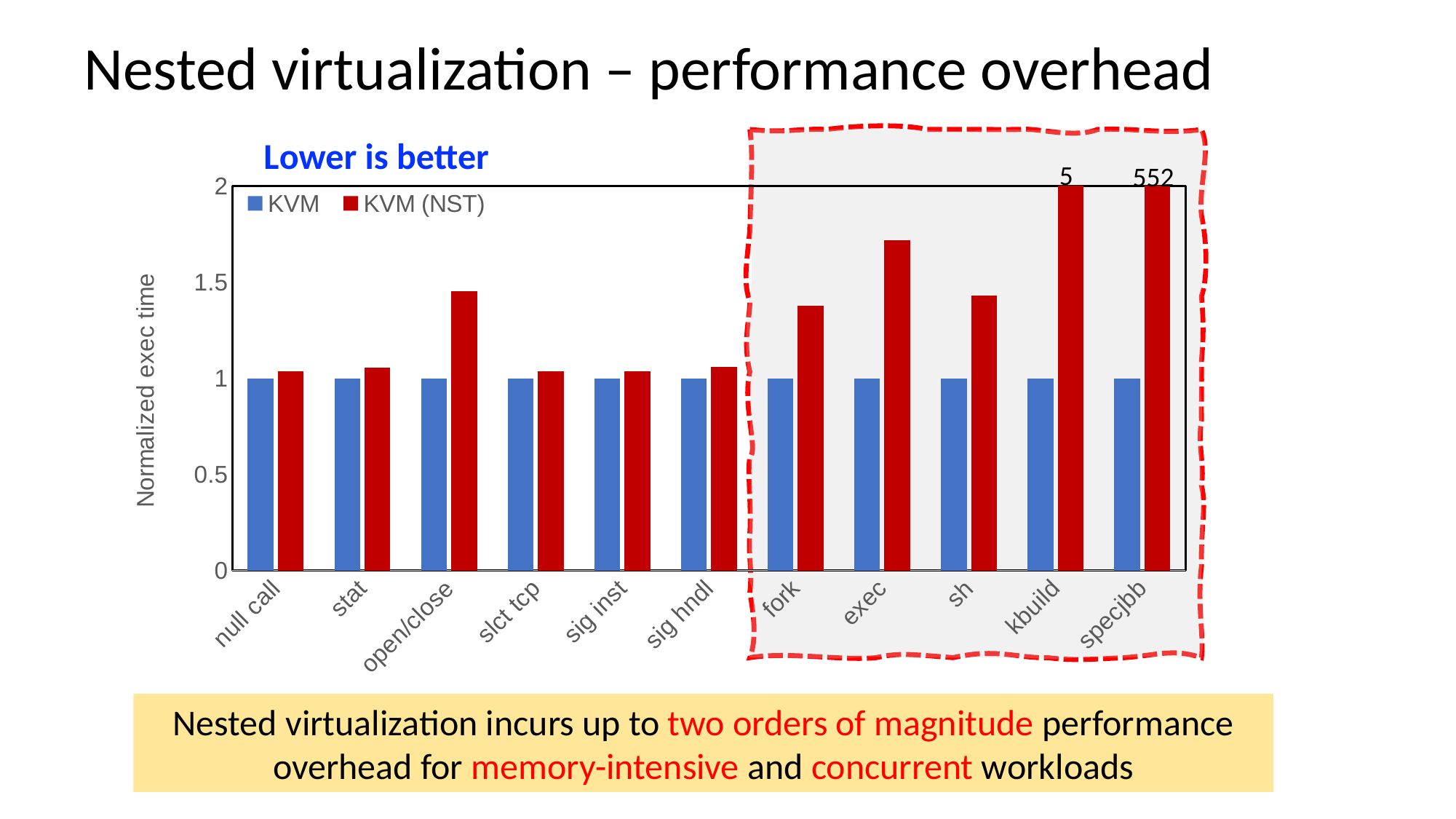

Nested virtualization – performance overhead
Lower is better

5
552

### Chart

| Category | KVM | KVM (NST) |
|---|---|---|
| null call | 1.0 | 1.03555555555556 |
| stat | 1.0 | 1.0555555555555556 |
| open/close | 1.0 | 1.4531312325488632 |
| slct tcp | 1.0 | 1.037037037037037 |
| sig inst | 1.0 | 1.0344827586206897 |
| sig hndl | 1.0 | 1.0594059405940595 |
| fork | 1.0 | 1.3758675270911969 |
| exec | 1.0 | 1.71825349844908 |
| sh | 1.0 | 1.43125 |
| kbuild | 1.0 | 2.0 |
| specjbb | 1.0 | 2.0 |
Nested virtualization incurs up to two orders of magnitude performance overhead for memory-intensive and concurrent workloads